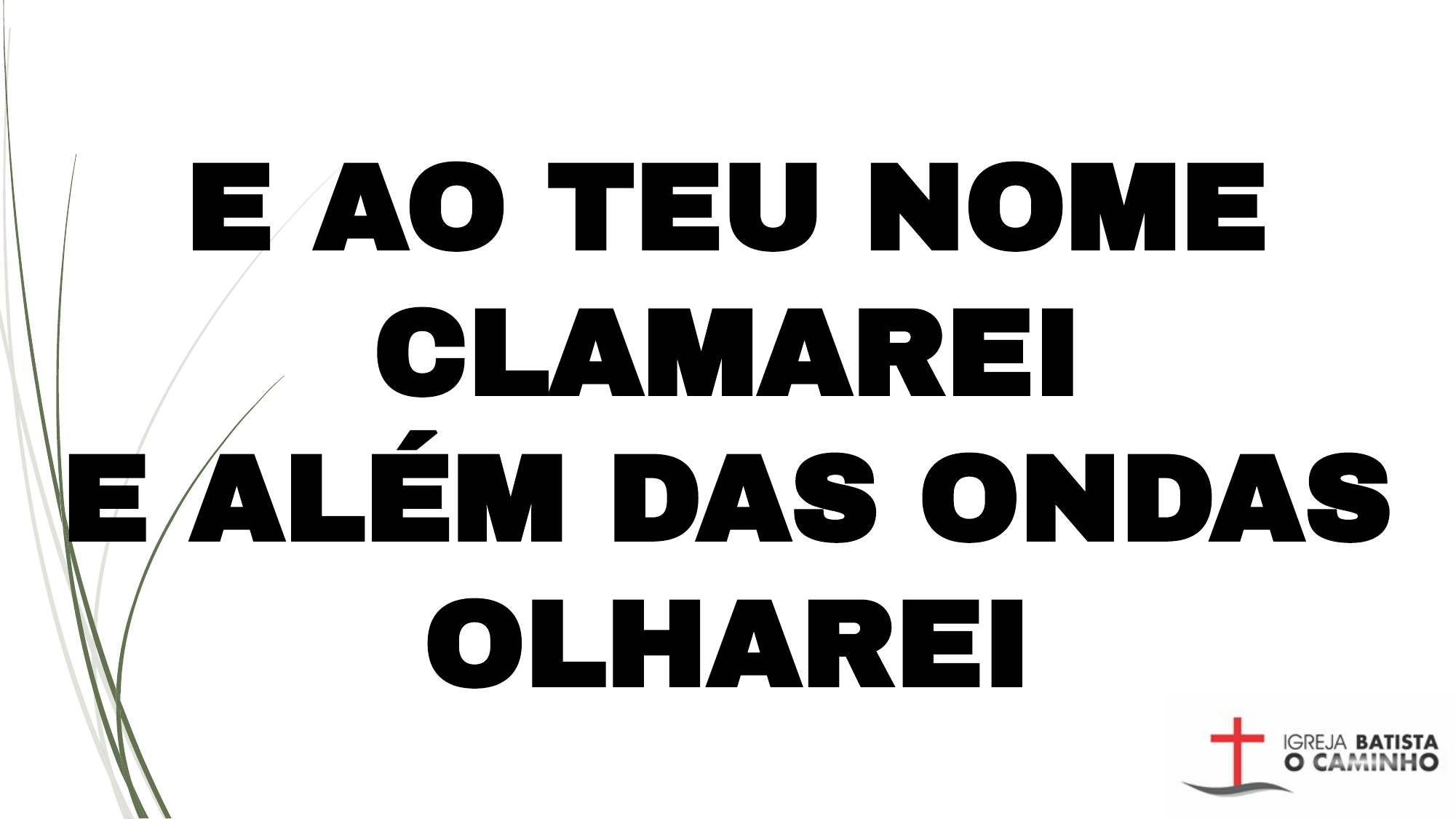

# E AO TEU NOME CLAMAREI E ALÉM DAS ONDAS OLHAREI